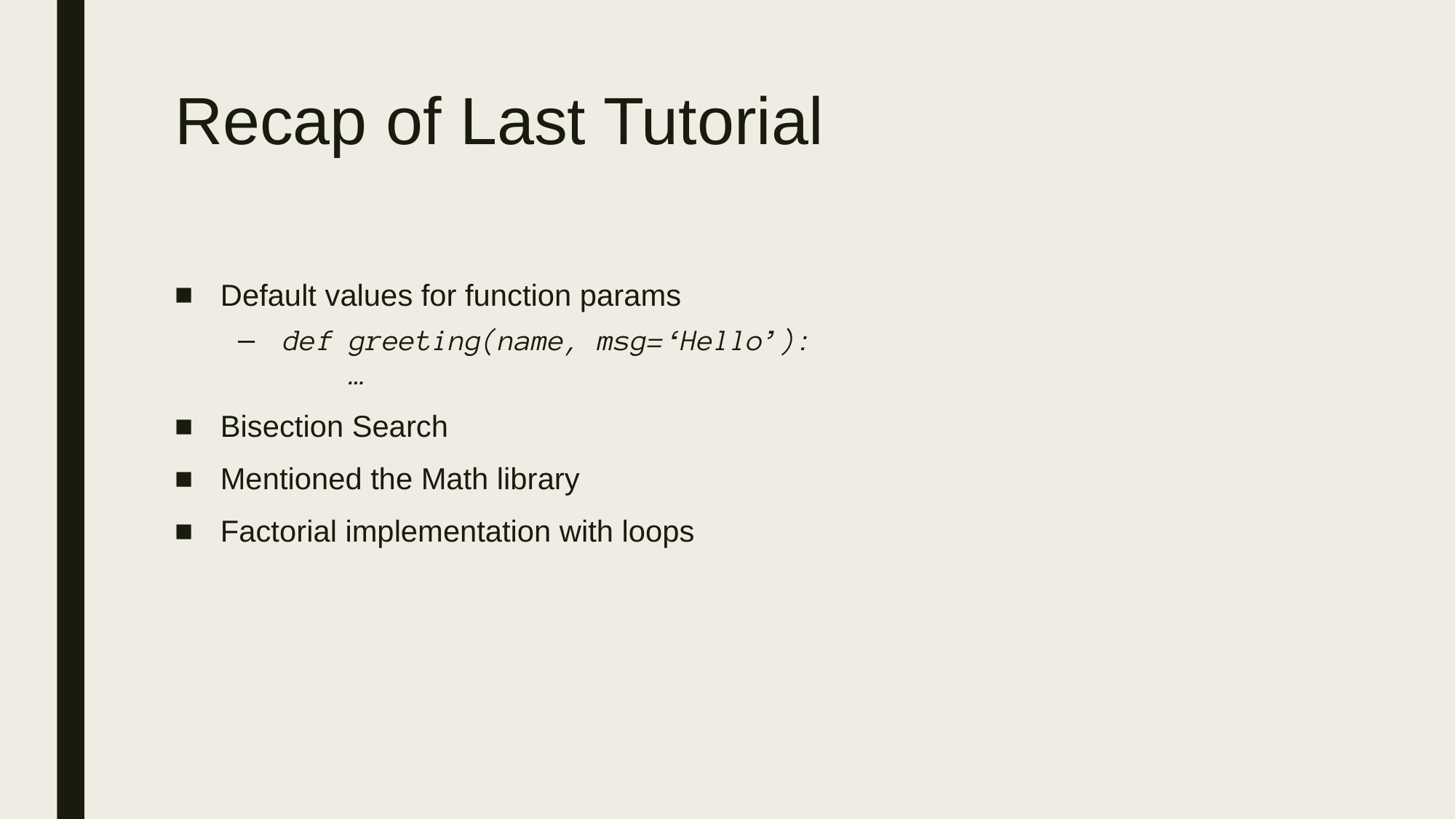

# Recap of Last Tutorial
Default values for function params
def greeting(name, msg=‘Hello’):
    …
Bisection Search
Mentioned the Math library
Factorial implementation with loops